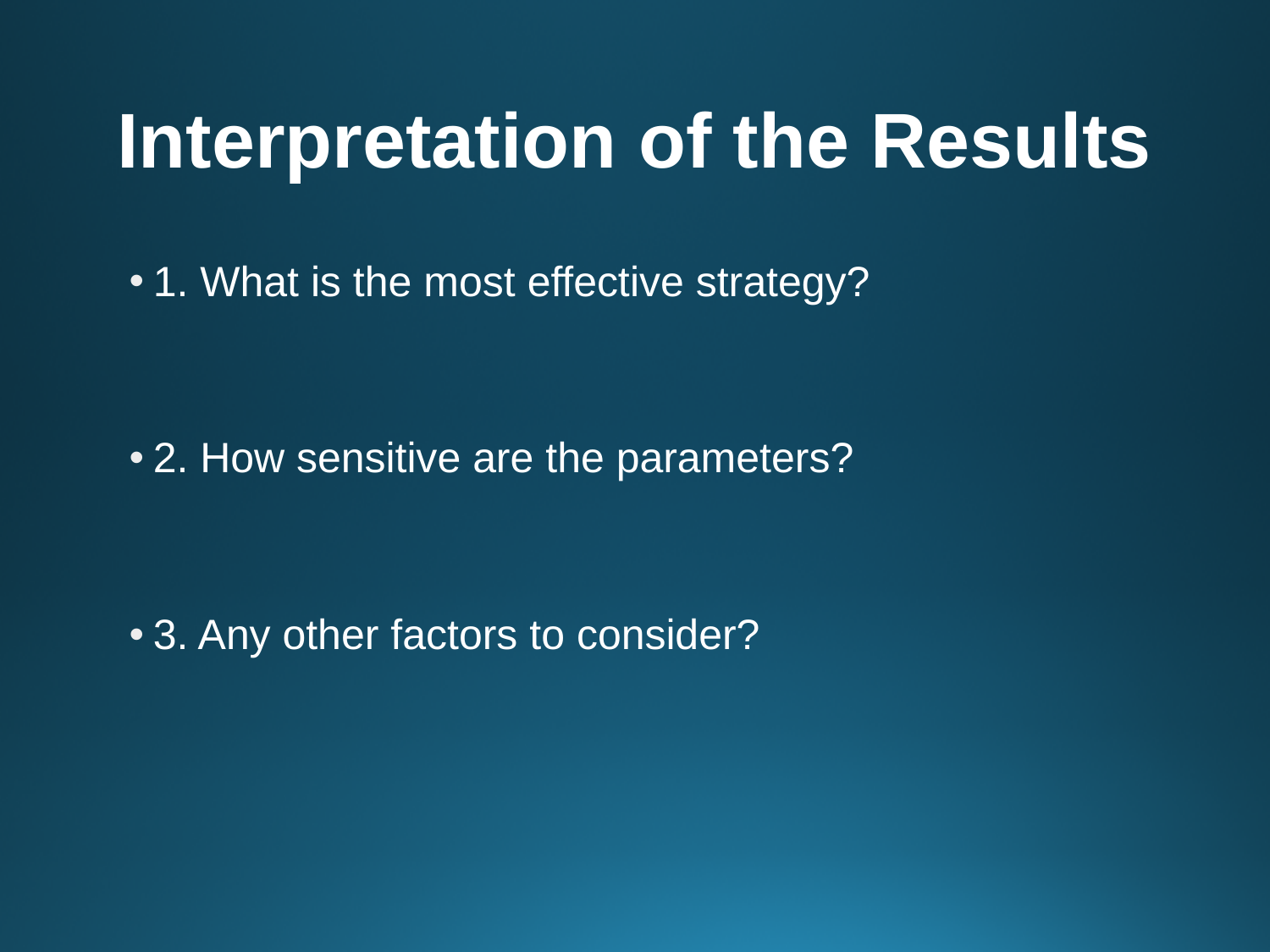

# Interpretation of the Results
1. What is the most effective strategy?

2. How sensitive are the parameters?

3. Any other factors to consider?